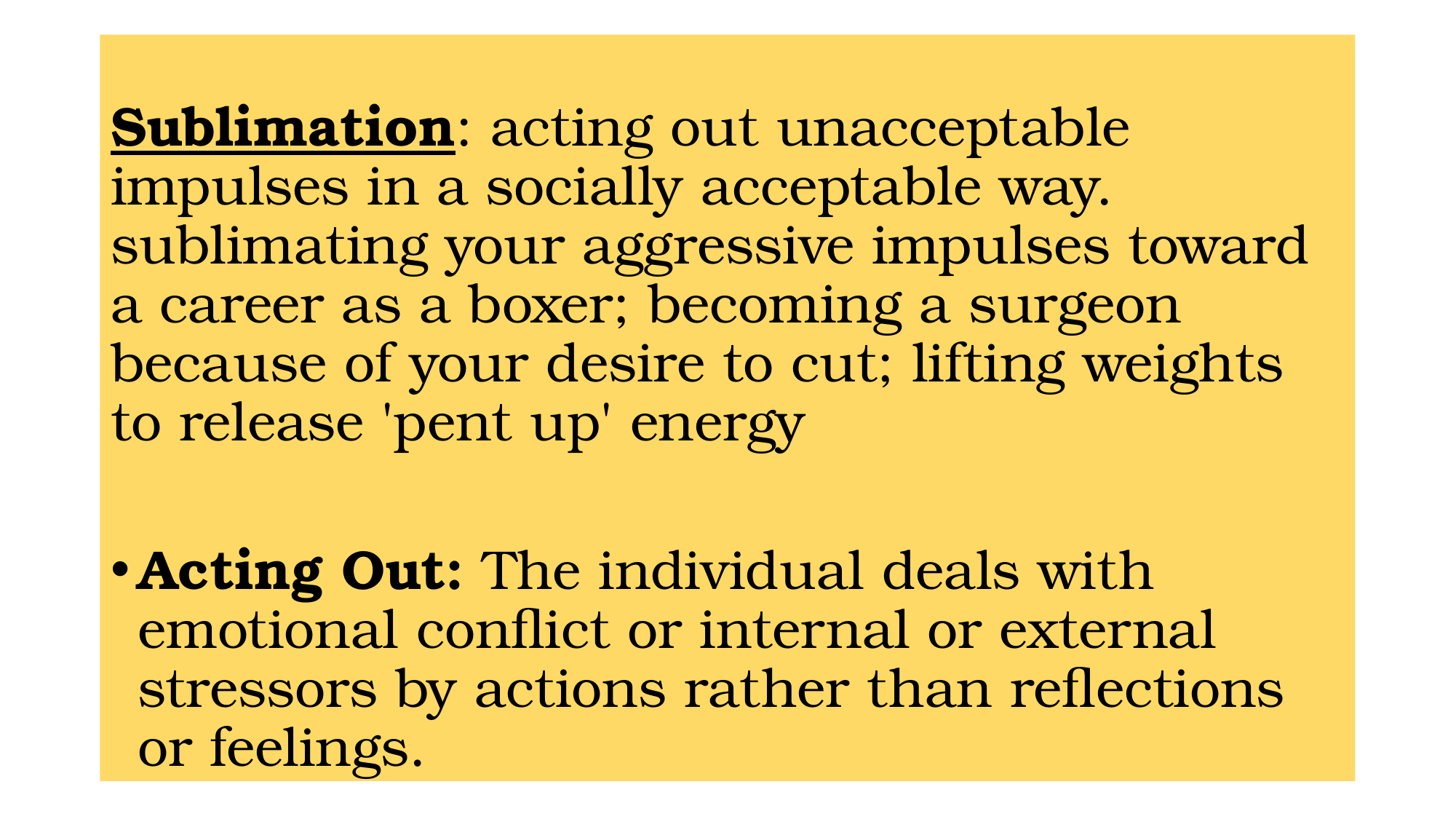

Sublimation: acting out unacceptable impulses in a socially acceptable way. sublimating your aggressive impulses toward a career as a boxer; becoming a surgeon because of your desire to cut; lifting weights to release 'pent up' energy

Acting Out: The individual deals with emotional conflict or internal or external stressors by actions rather than reflections or feelings.